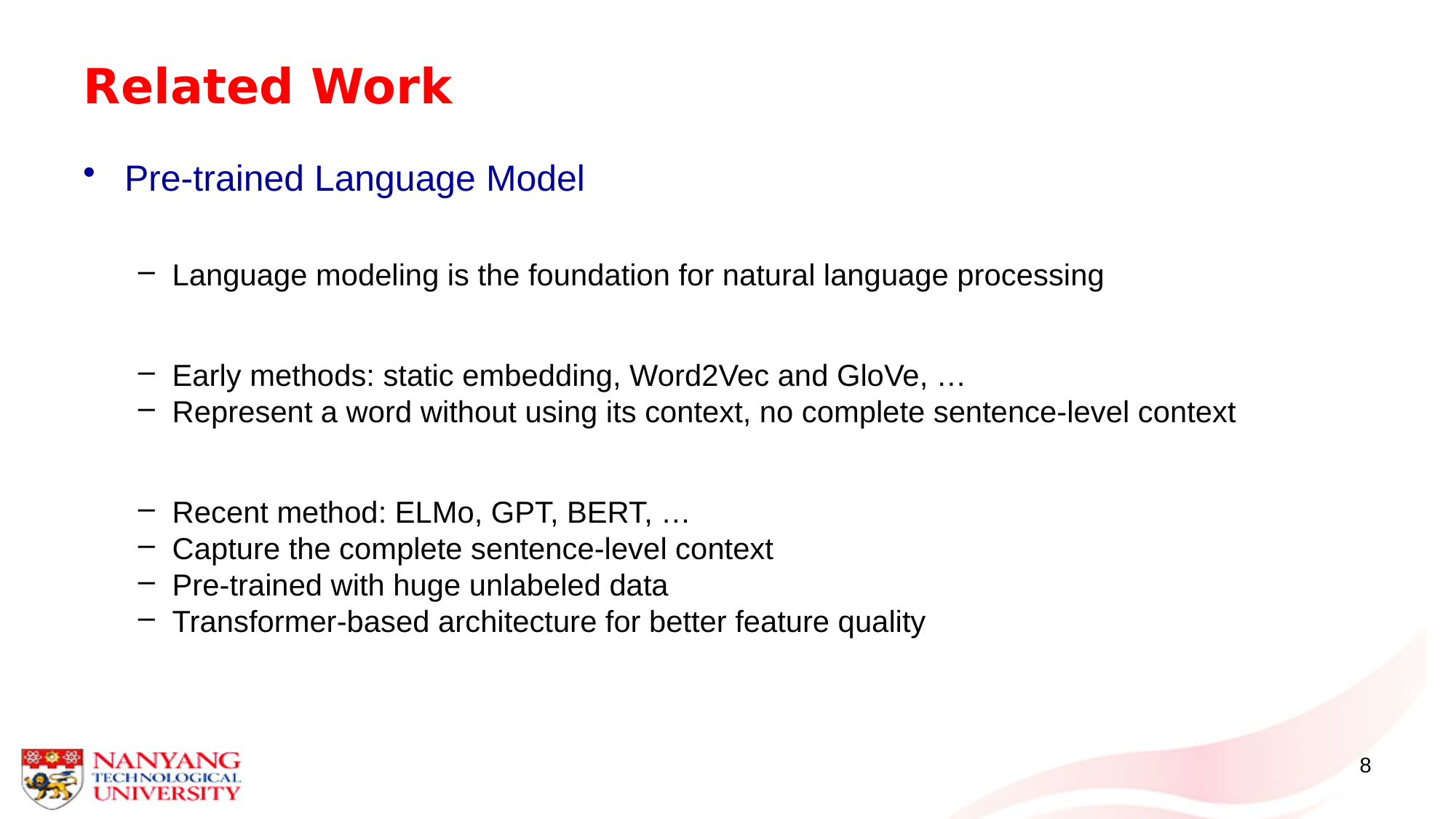

# Related Work
Pre-trained Language Model

Language modeling is the foundation for natural language processing

Early methods: static embedding, Word2Vec and GloVe, …
Represent a word without using its context, no complete sentence-level context

Recent method: ELMo, GPT, BERT, …
Capture the complete sentence-level context
Pre-trained with huge unlabeled data
Transformer-based architecture for better feature quality

8